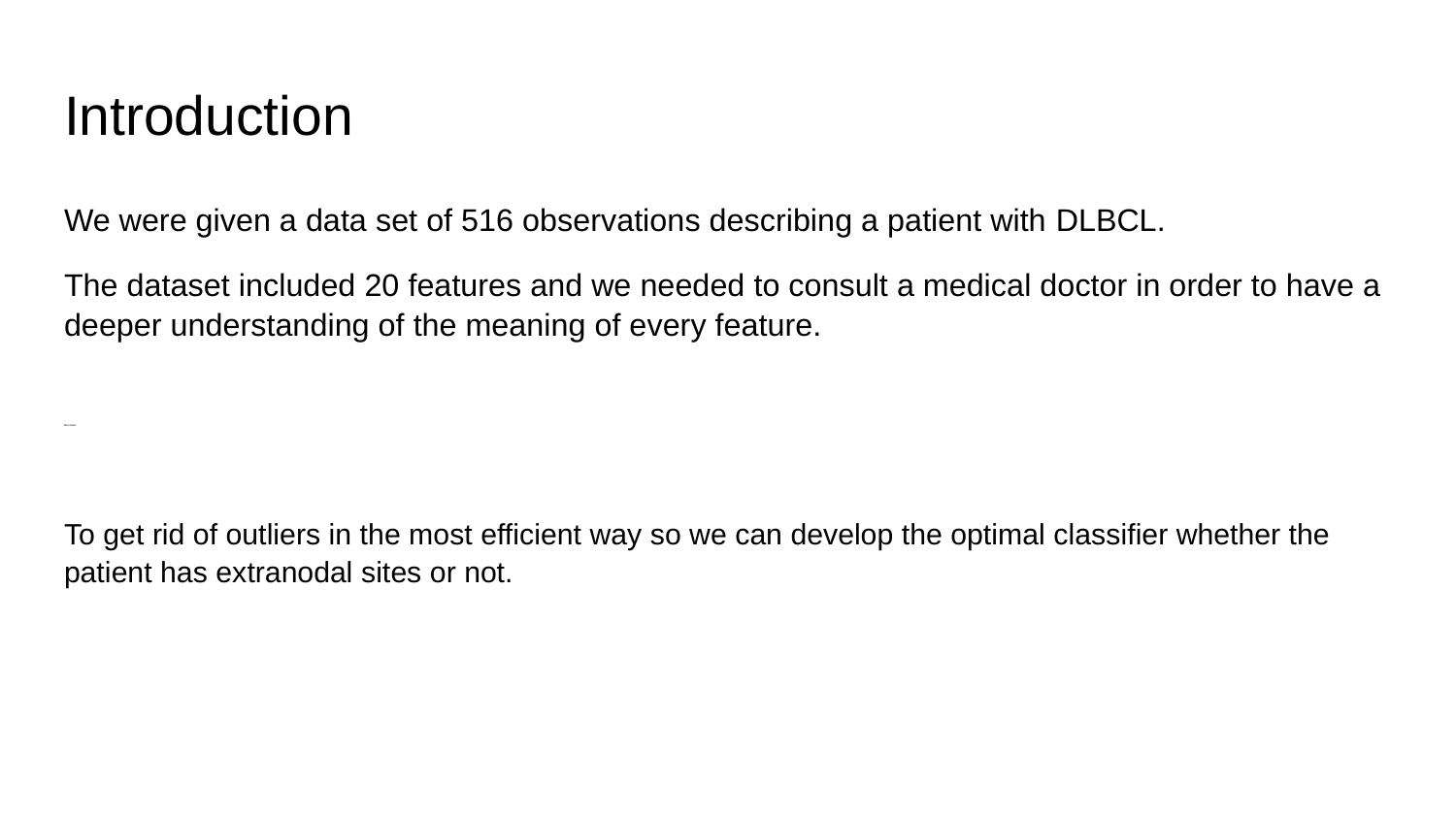

# Introduction
We were given a data set of 516 observations describing a patient with DLBCL.
The dataset included 20 features and we needed to consult a medical doctor in order to have a deeper understanding of the meaning of every feature.
Our Goal
To get rid of outliers in the most efficient way so we can develop the optimal classifier whether the patient has extranodal sites or not.